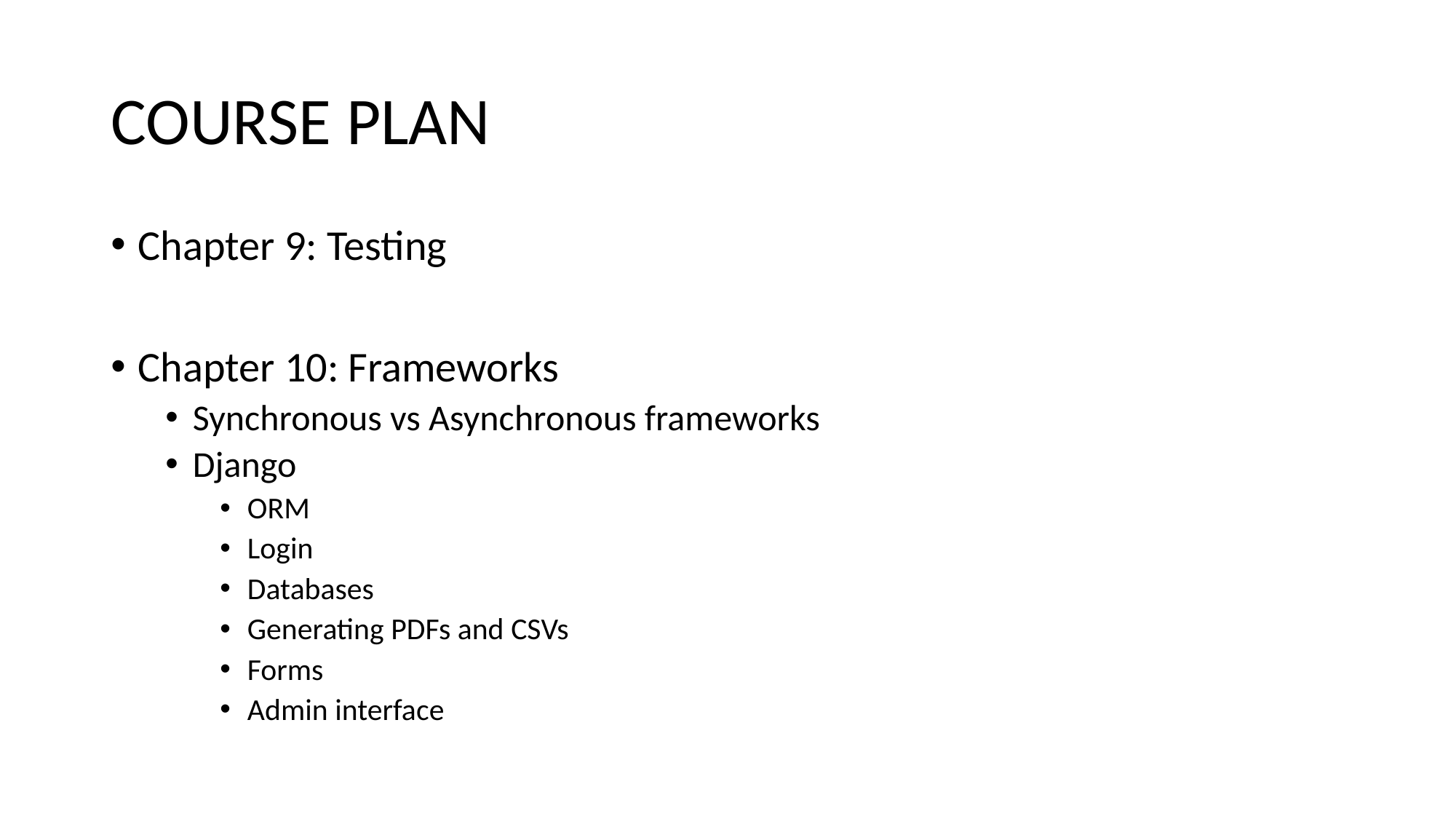

# COURSE PLAN
Chapter 9: Testing

Chapter 10: Frameworks
Synchronous vs Asynchronous frameworks
Django
ORM
Login
Databases
Generating PDFs and CSVs
Forms
Admin interface